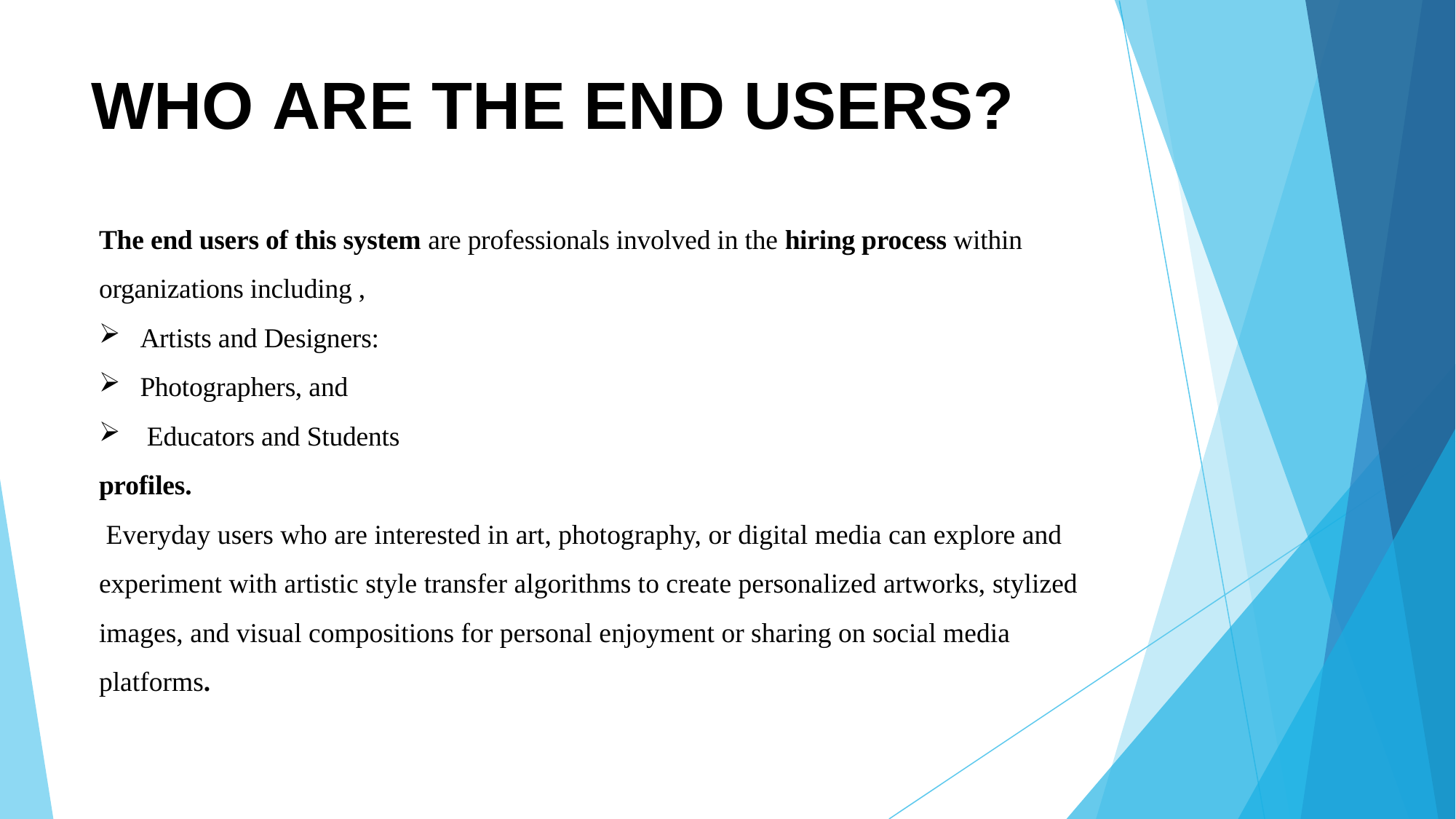

# WHO ARE THE END USERS?
The end users of this system are professionals involved in the hiring process within organizations including ,
 Artists and Designers:
 Photographers, and
  Educators and Students
profiles.
 Everyday users who are interested in art, photography, or digital media can explore and experiment with artistic style transfer algorithms to create personalized artworks, stylized images, and visual compositions for personal enjoyment or sharing on social media platforms.
6